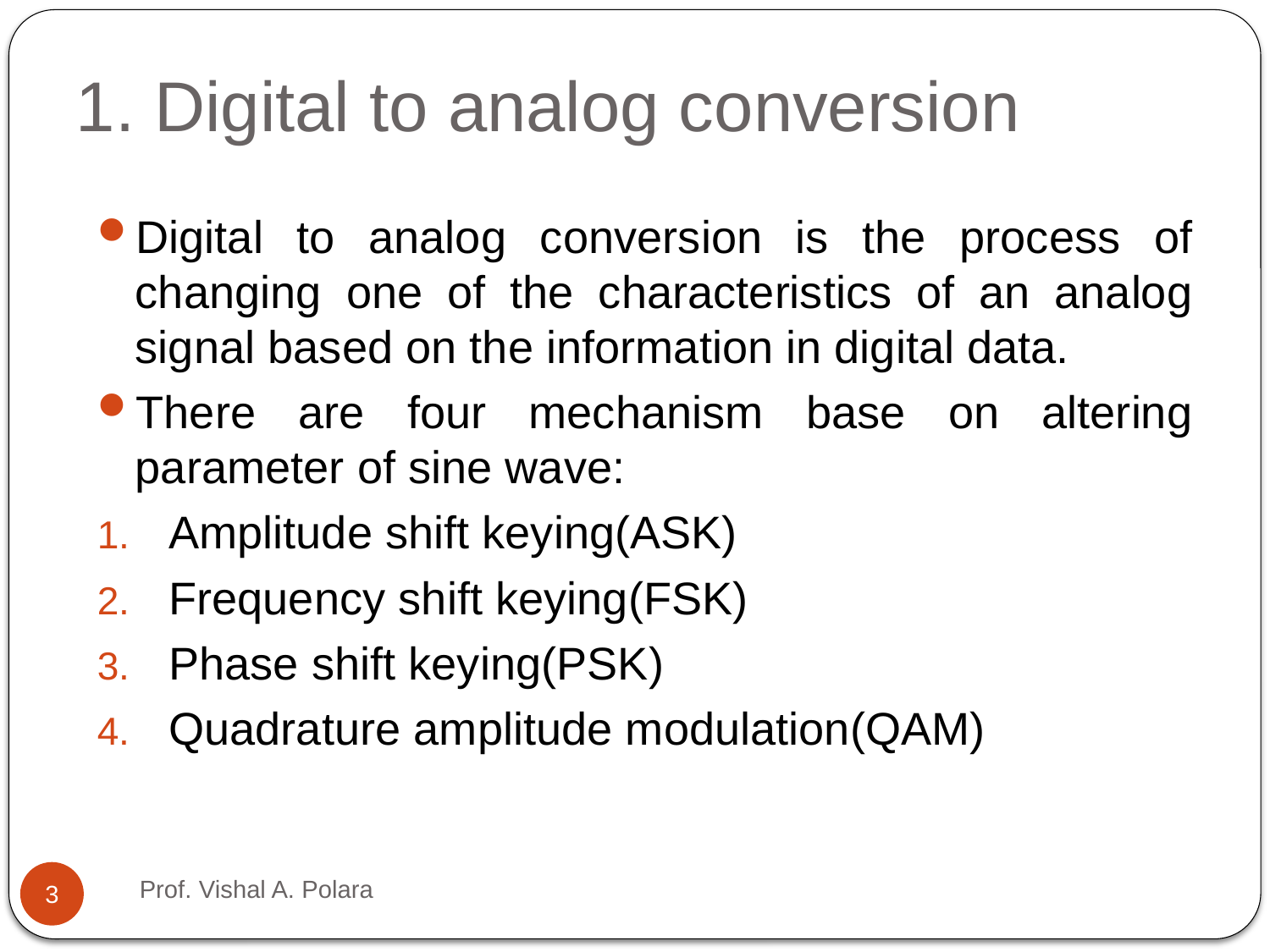

# 1. Digital to analog conversion
Digital to analog conversion is the process of changing one of the characteristics of an analog signal based on the information in digital data.
There are four mechanism base on altering parameter of sine wave:
Amplitude shift keying(ASK)
Frequency shift keying(FSK)
Phase shift keying(PSK)
Quadrature amplitude modulation(QAM)

Prof. Vishal A. Polara
3